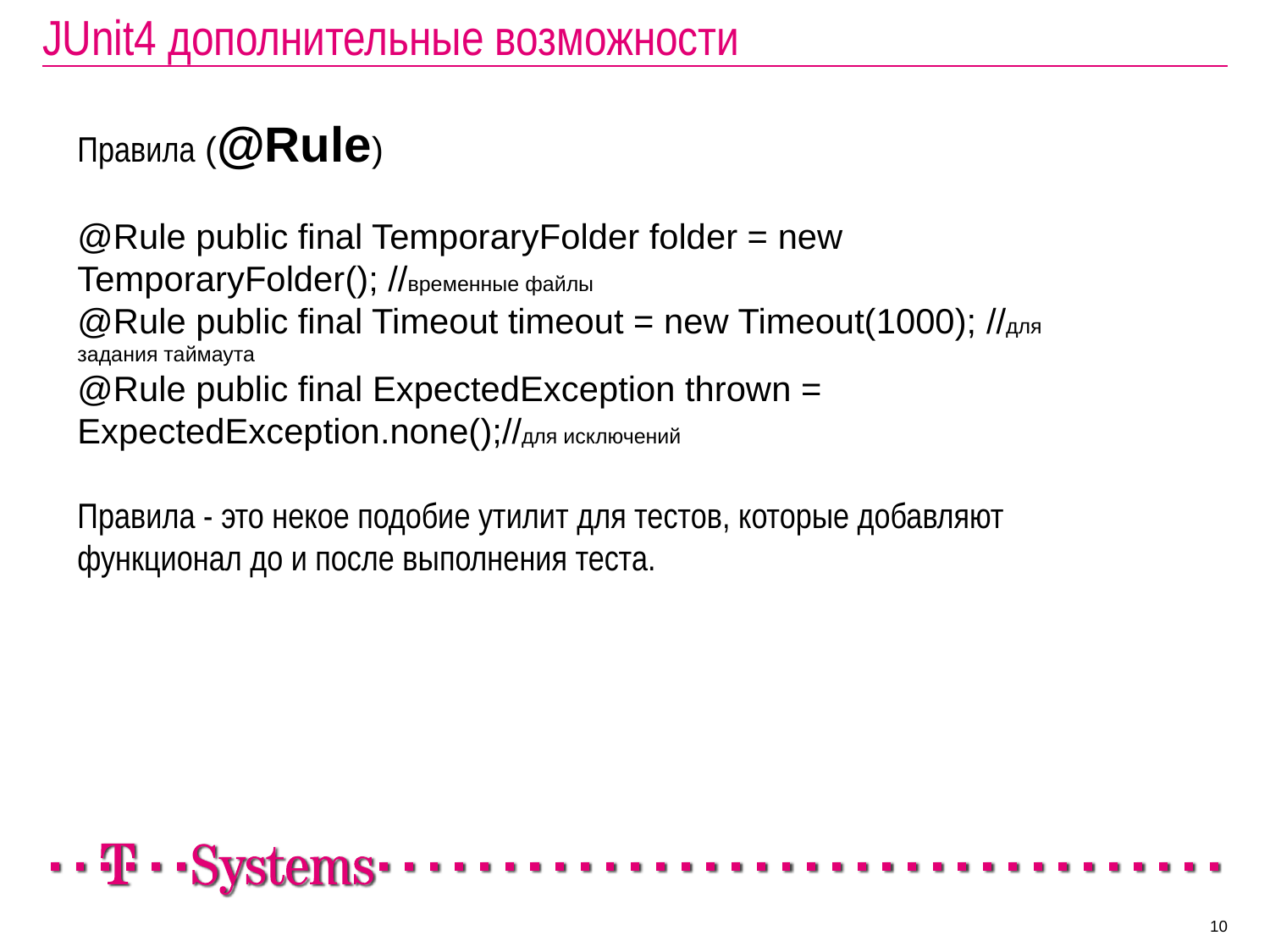

# JUnit4 дополнительные возможности
Правила (@Rule)

@Rule public final TemporaryFolder folder = new TemporaryFolder(); //временные файлы
@Rule public final Timeout timeout = new Timeout(1000); //для задания таймаута
@Rule public final ExpectedException thrown = ExpectedException.none();//для исключений

Правила - это некое подобие утилит для тестов, которые добавляют функционал до и после выполнения теста.

10